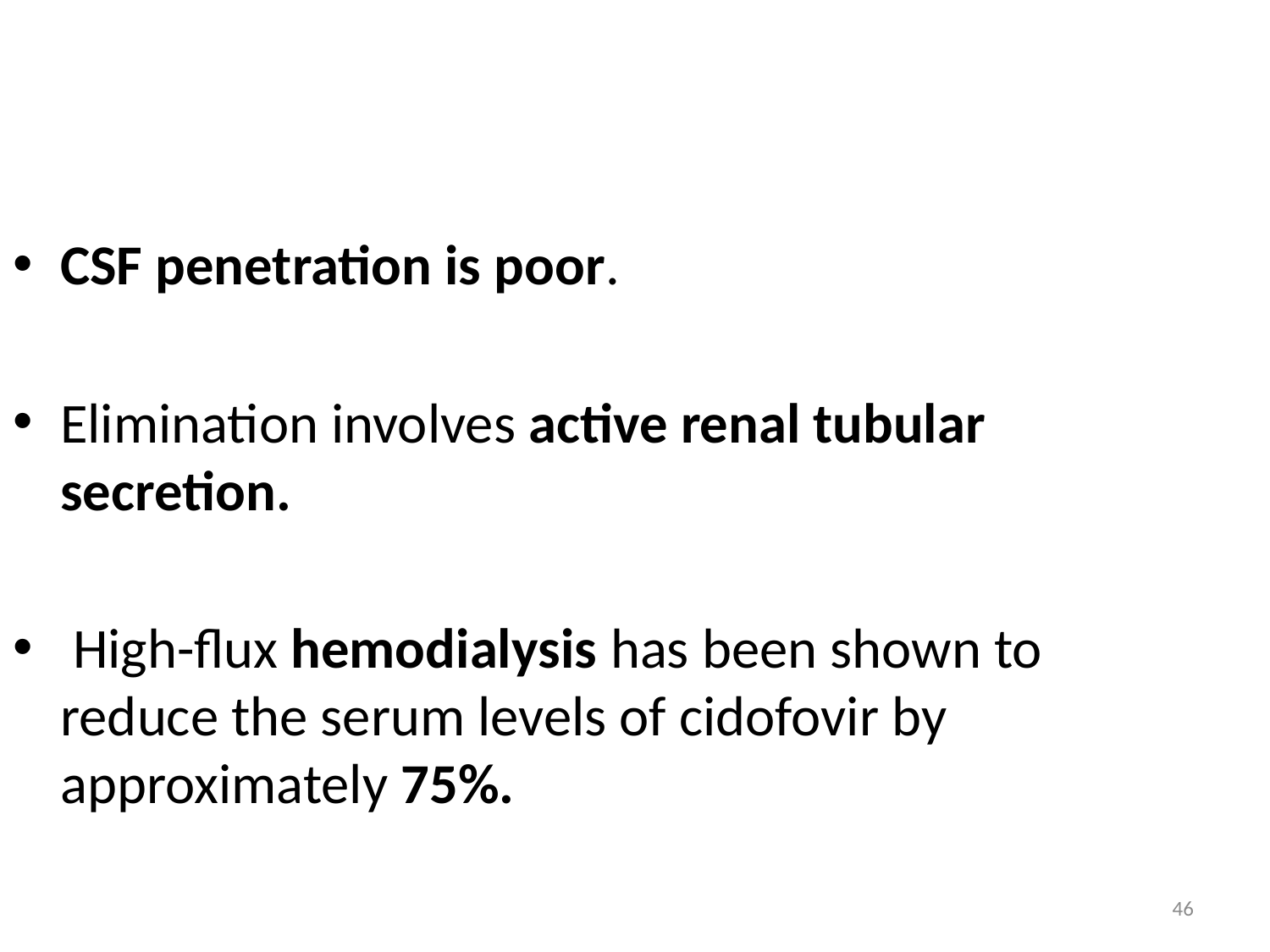

CSF penetration is poor.

Elimination involves active renal tubular secretion.

 High-flux hemodialysis has been shown to reduce the serum levels of cidofovir by approximately 75%.

46